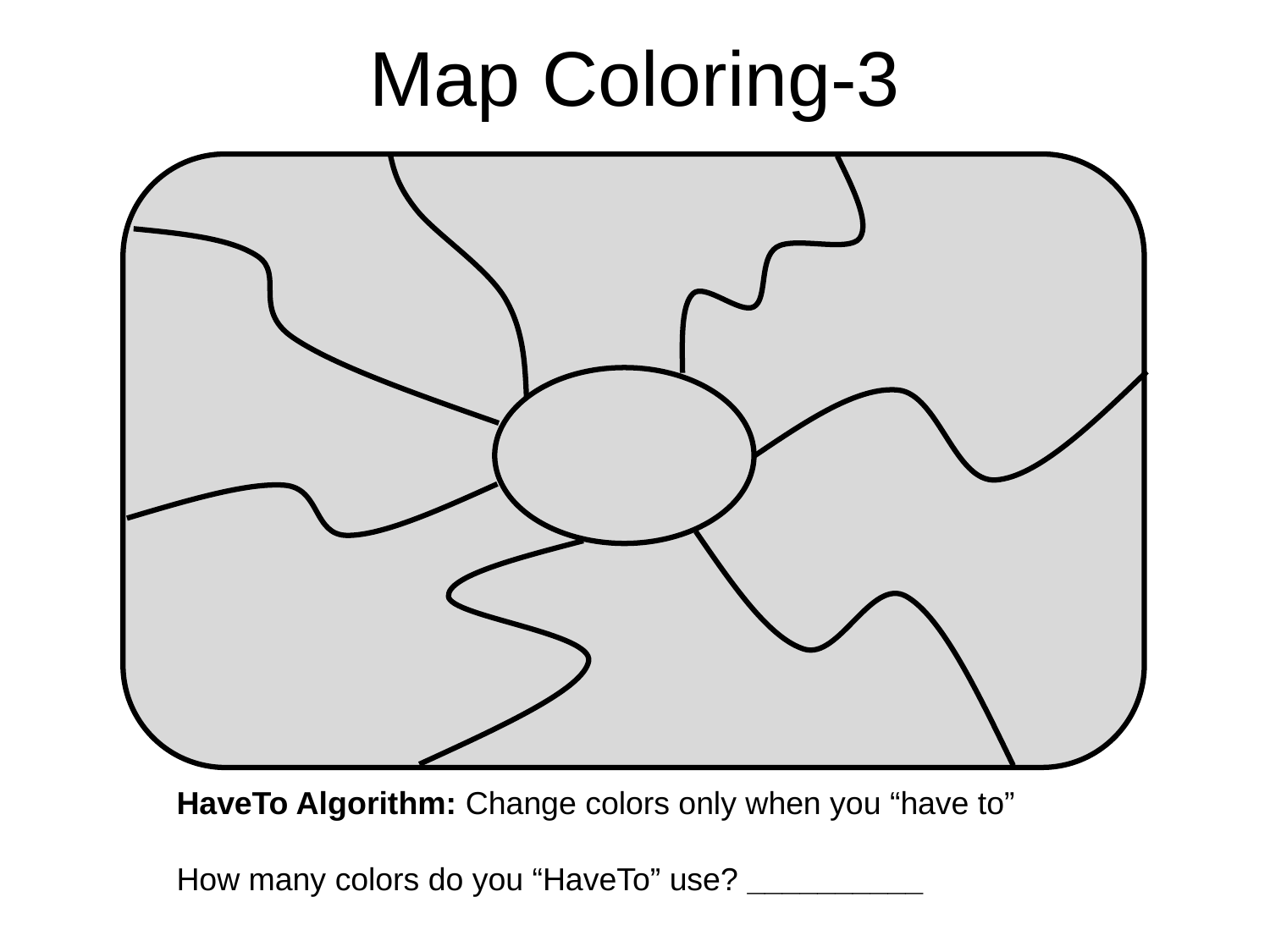

# Map Coloring-3

HaveTo Algorithm: Change colors only when you “have to”

How many colors do you “HaveTo” use? __________